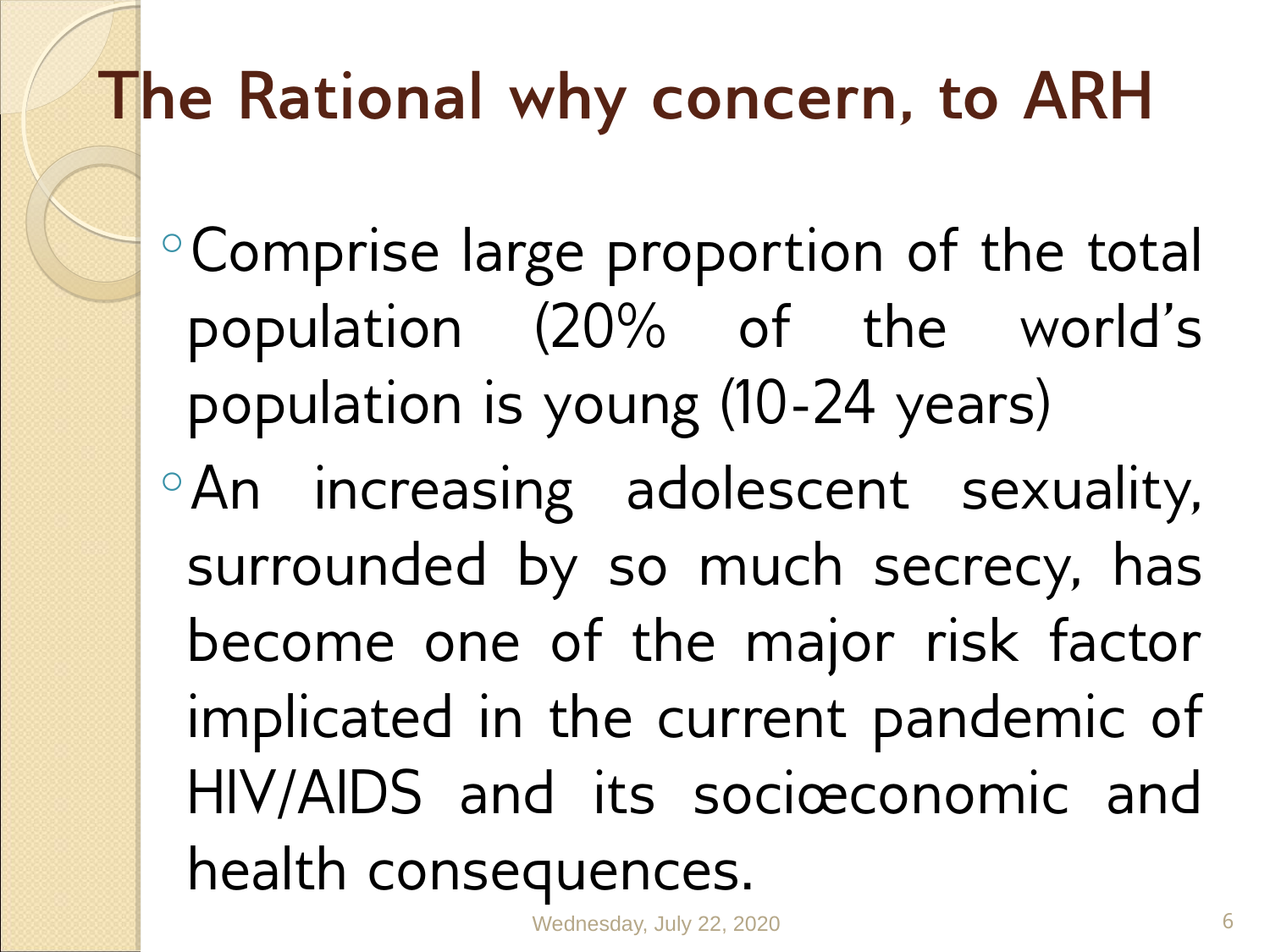

# The Rational why concern, to ARH
Comprise large proportion of the total population (20% of the world’s population is young (10-24 years)
An increasing adolescent sexuality, surrounded by so much secrecy, has become one of the major risk factor implicated in the current pandemic of HIV/AIDS and its socioeconomic and health consequences.

Wednesday, July 22, 2020
6